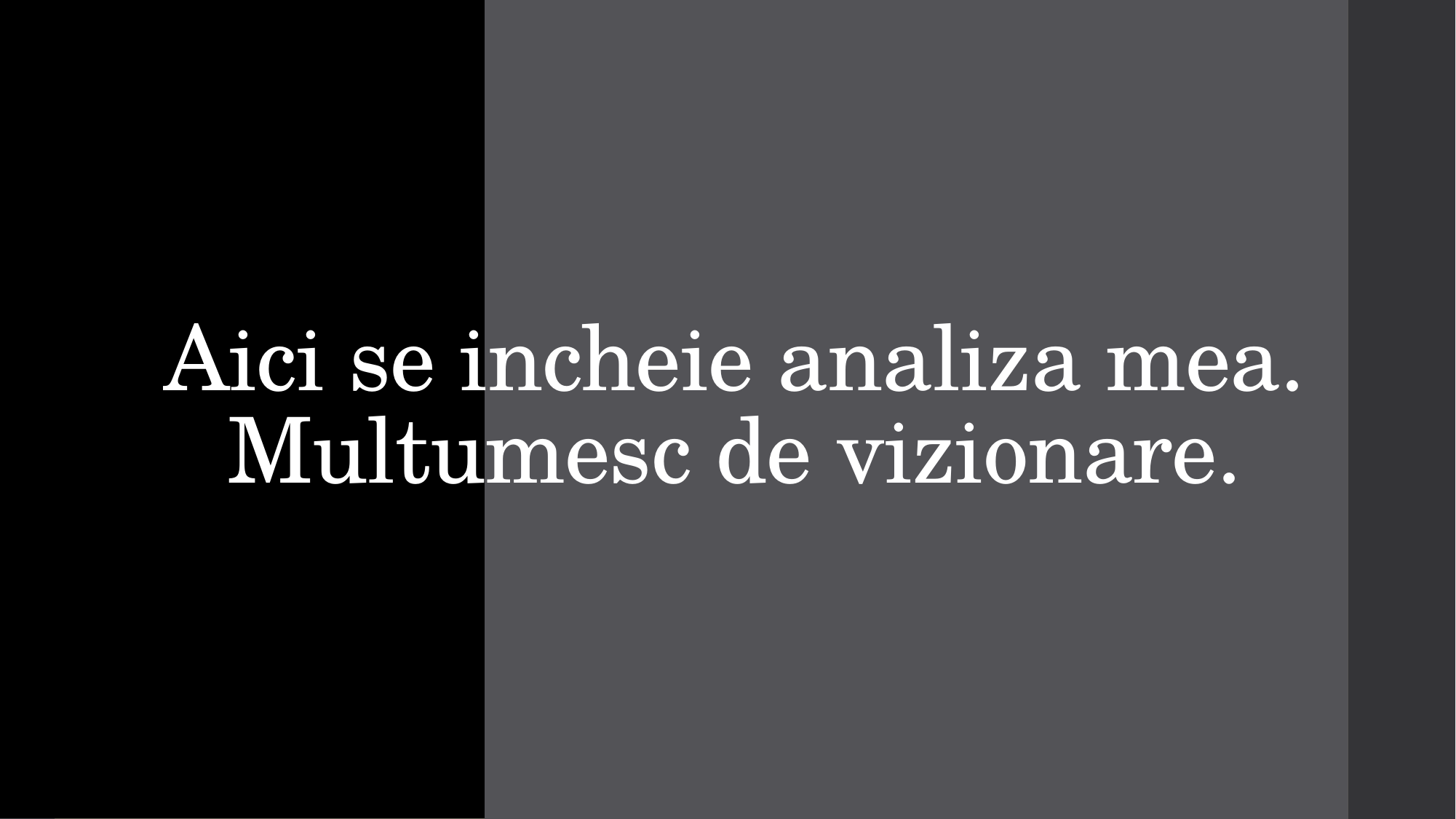

# Aici se incheie analiza mea. Multumesc de vizionare.